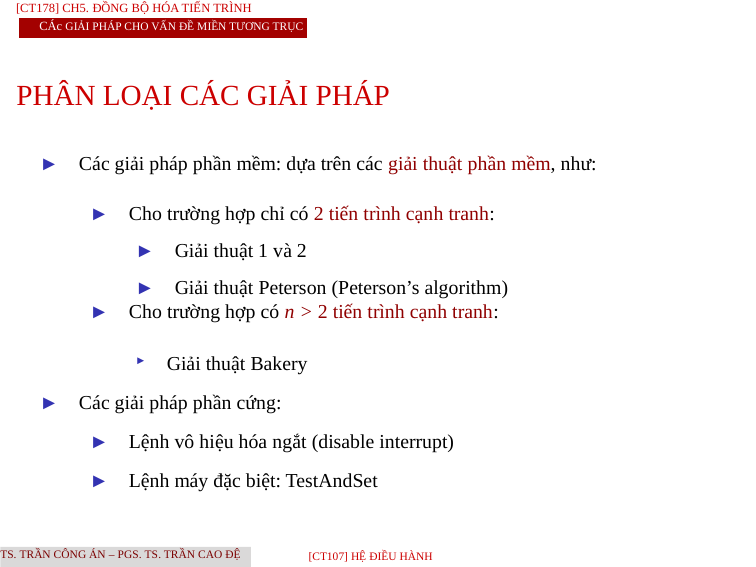

[CT178] Ch5. Đồng Bộ Hóa Tiến Trình
CÁc giải pháp cho vấn đề miền tương trục
PHÂN LOẠI CÁC GIẢI PHÁP
►    Các giải pháp phần mềm: dựa trên các giải thuật phần mềm, như:
►    Cho trường hợp chỉ có 2 tiến trình cạnh tranh:
►    Giải thuật 1 và 2
►    Giải thuật Peterson (Peterson’s algorithm)
►    Cho trường hợp có n > 2 tiến trình cạnh tranh:
►    Giải thuật Bakery
►    Các giải pháp phần cứng:
►    Lệnh vô hiệu hóa ngắt (disable interrupt)
►    Lệnh máy đặc biệt: TestAndSet
TS. Trần Công Án – PGS. TS. Trần Cao Đệ
[CT107] HỆ điều hành